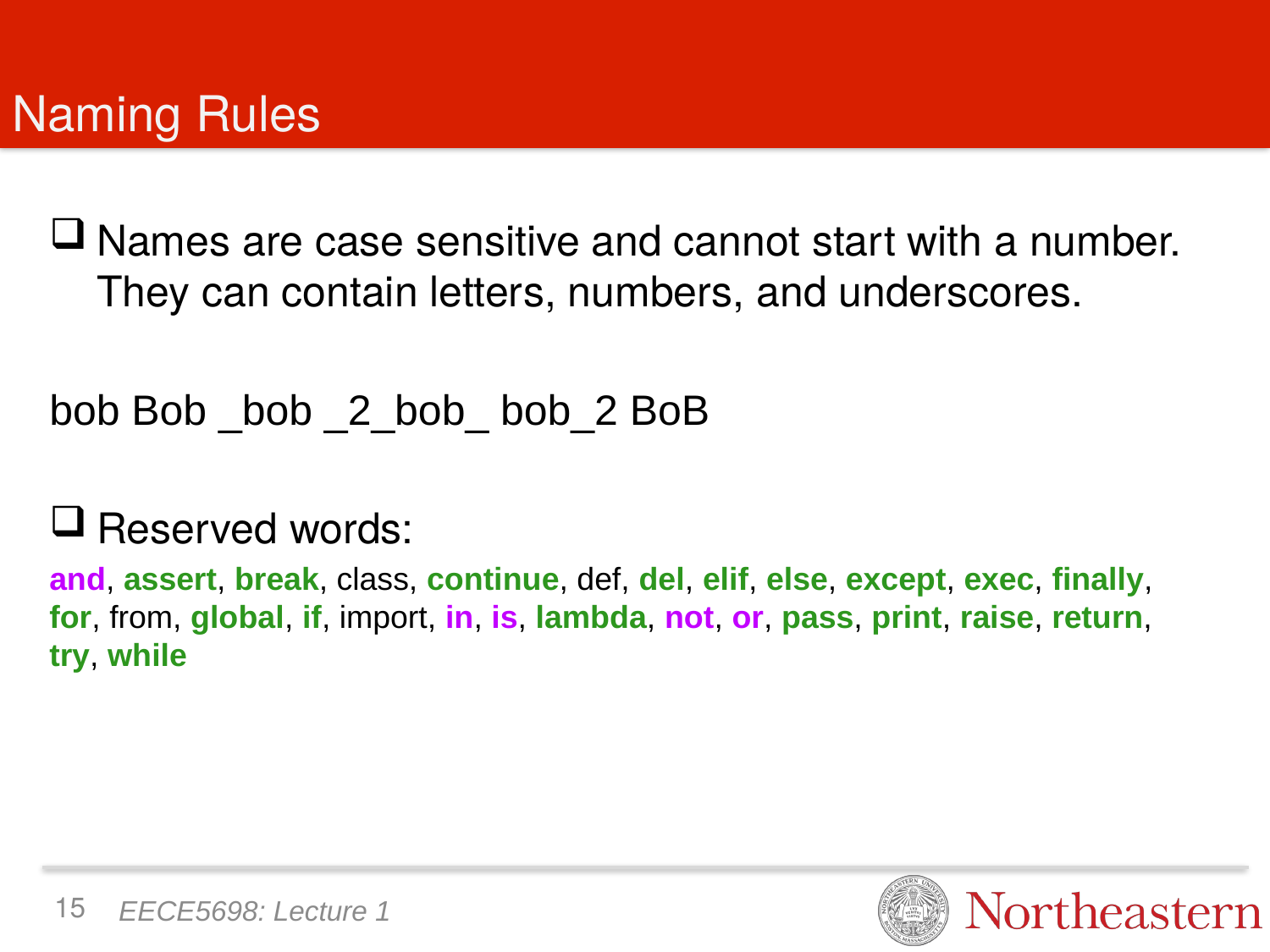

# Naming Rules
Names are case sensitive and cannot start with a number. They can contain letters, numbers, and underscores.

bob Bob _bob _2_bob_ bob_2 BoB

Reserved words:
and, assert, break, class, continue, def, del, elif, else, except, exec, finally, for, from, global, if, import, in, is, lambda, not, or, pass, print, raise, return, try, while
15
EECE5698: Lecture 1